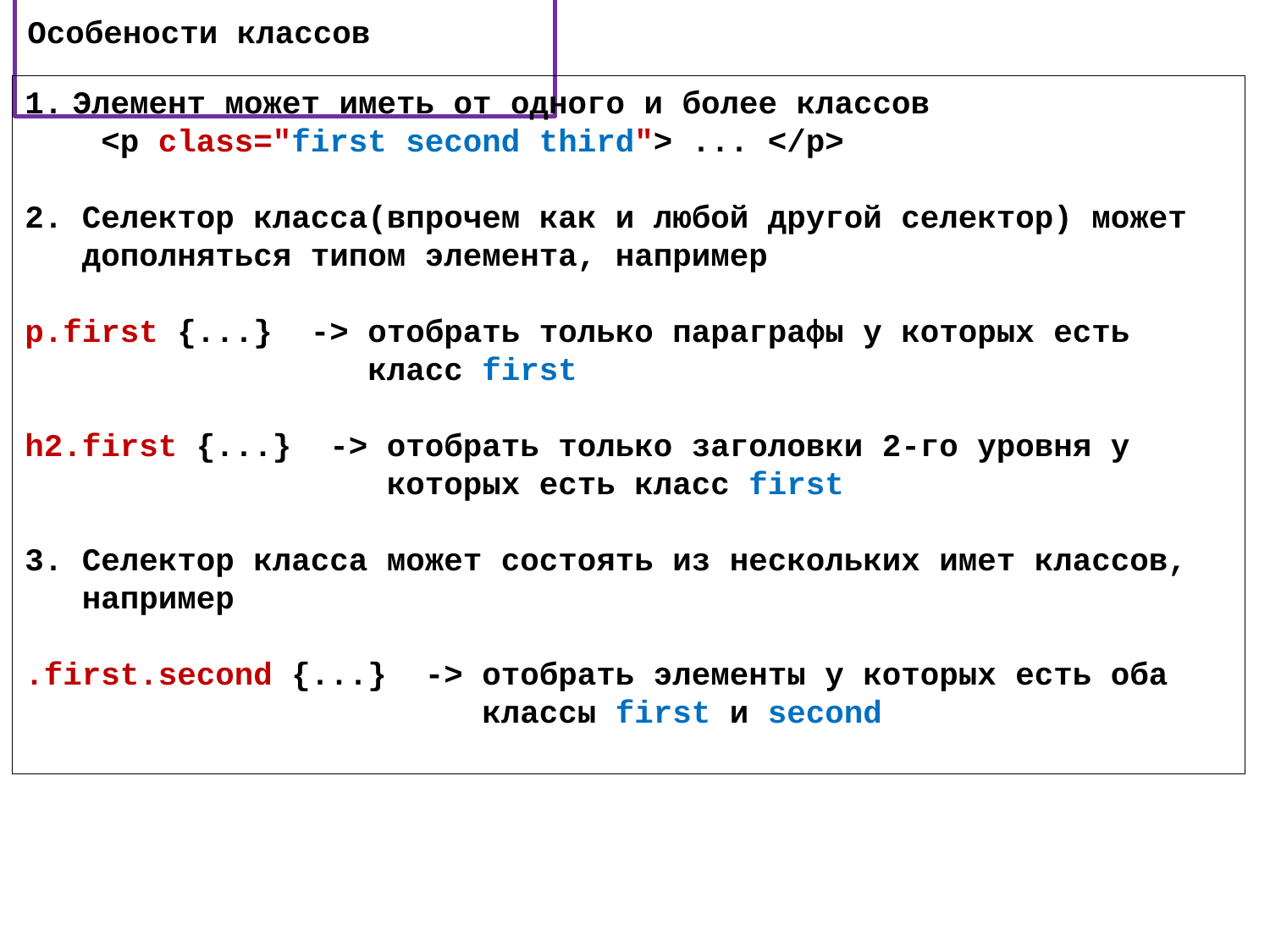

# Особености классов
Элемент может иметь от одного и более классов
    <p class="first second third"> ... </p>

2. Селектор класса(впрочем как и любой другой селектор) может
   дополняться типом элемента, например

p.first {...}  -> отобрать только параграфы у которых есть
                  класс first

h2.first {...}  -> отобрать только заголовки 2-го уровня у
                   которых есть класс first

3. Селектор класса может состоять из нескольких имет классов,
   например

.first.second {...}  -> отобрать элементы у которых есть оба
                        классы first и second